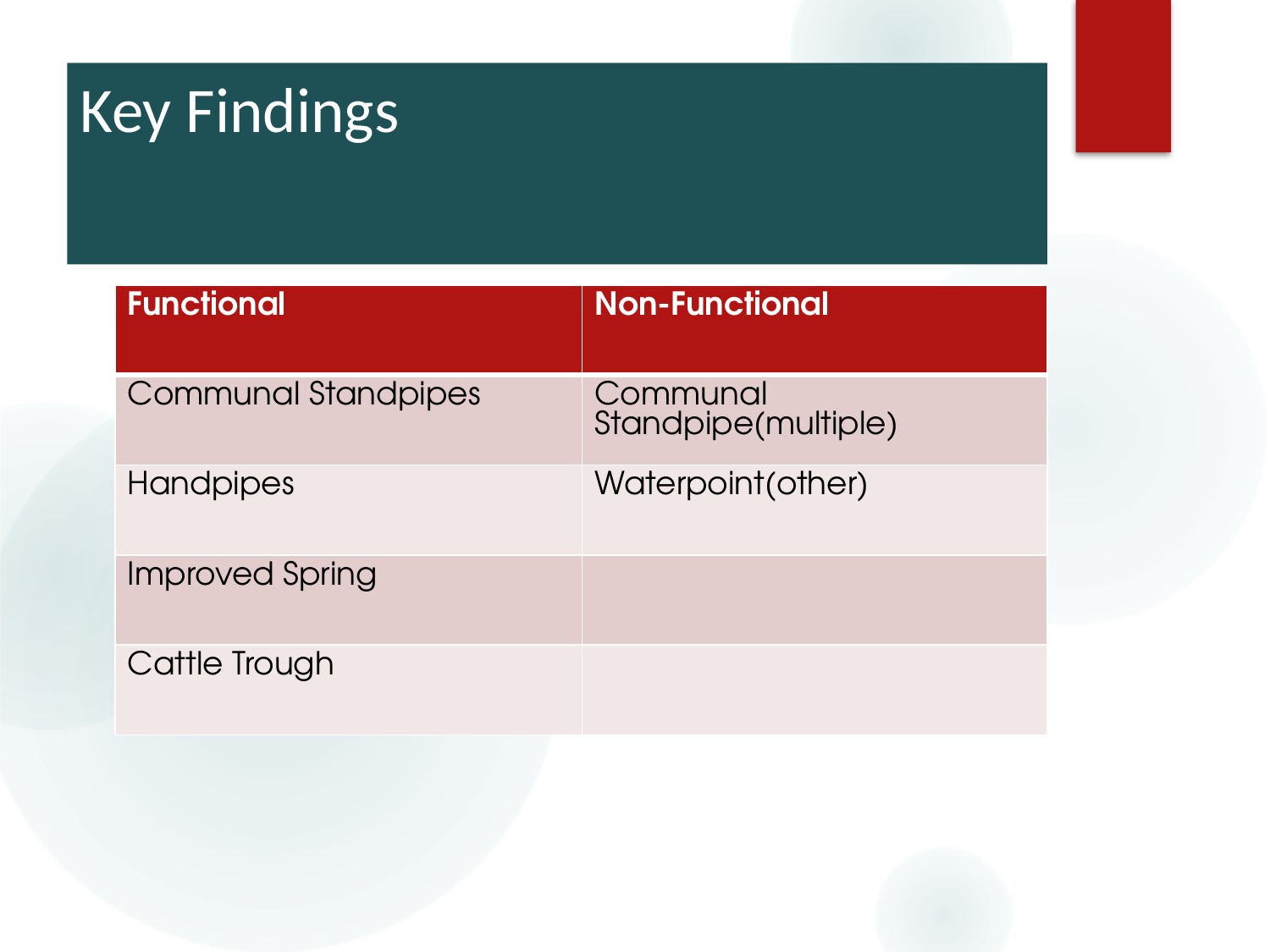

# Key Findings
| Functional | Non-Functional |
| --- | --- |
| Communal Standpipes | Communal Standpipe(multiple) |
| Handpipes | Waterpoint(other) |
| Improved Spring |  |
| Cattle Trough |  |